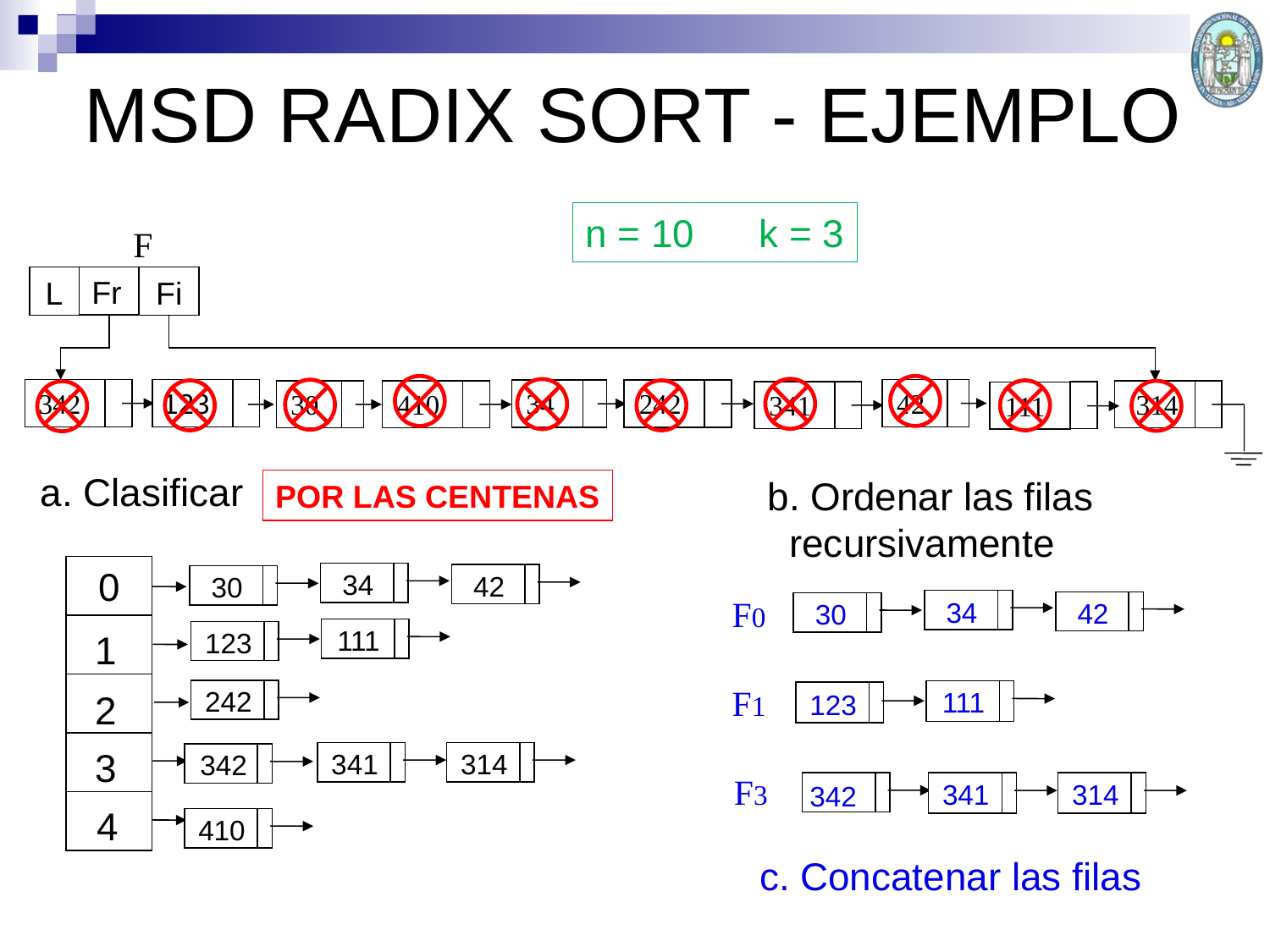

# MSD RADIX SORT - EJEMPLO
n = 10      k = 3
F

Fr
L
Fi

342
 123

42

34

242

30

410

314

341

111

a. Clasificar
b. Ordenar las filas
  recursivamente
POR LAS CENTENAS
0

1

2

3

4

34

42

30

F0
34

42

30

111

123

F1
242

111

123

341

314

342

F3
341

314

342

410

c. Concatenar las filas